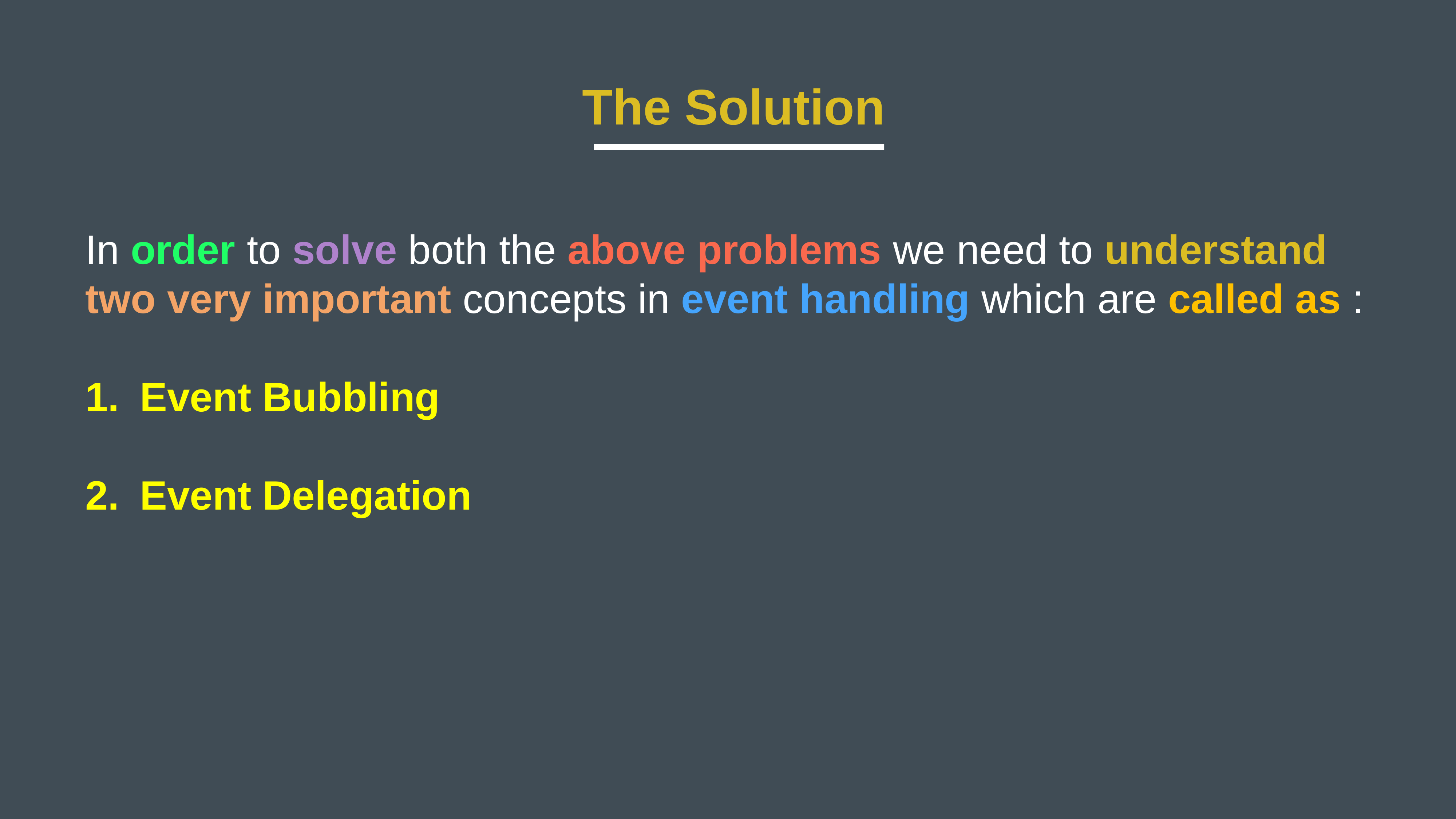

The Solution
In order to solve both the above problems we need to understand two very important concepts in event handling which are called as :

Event Bubbling

Event Delegation